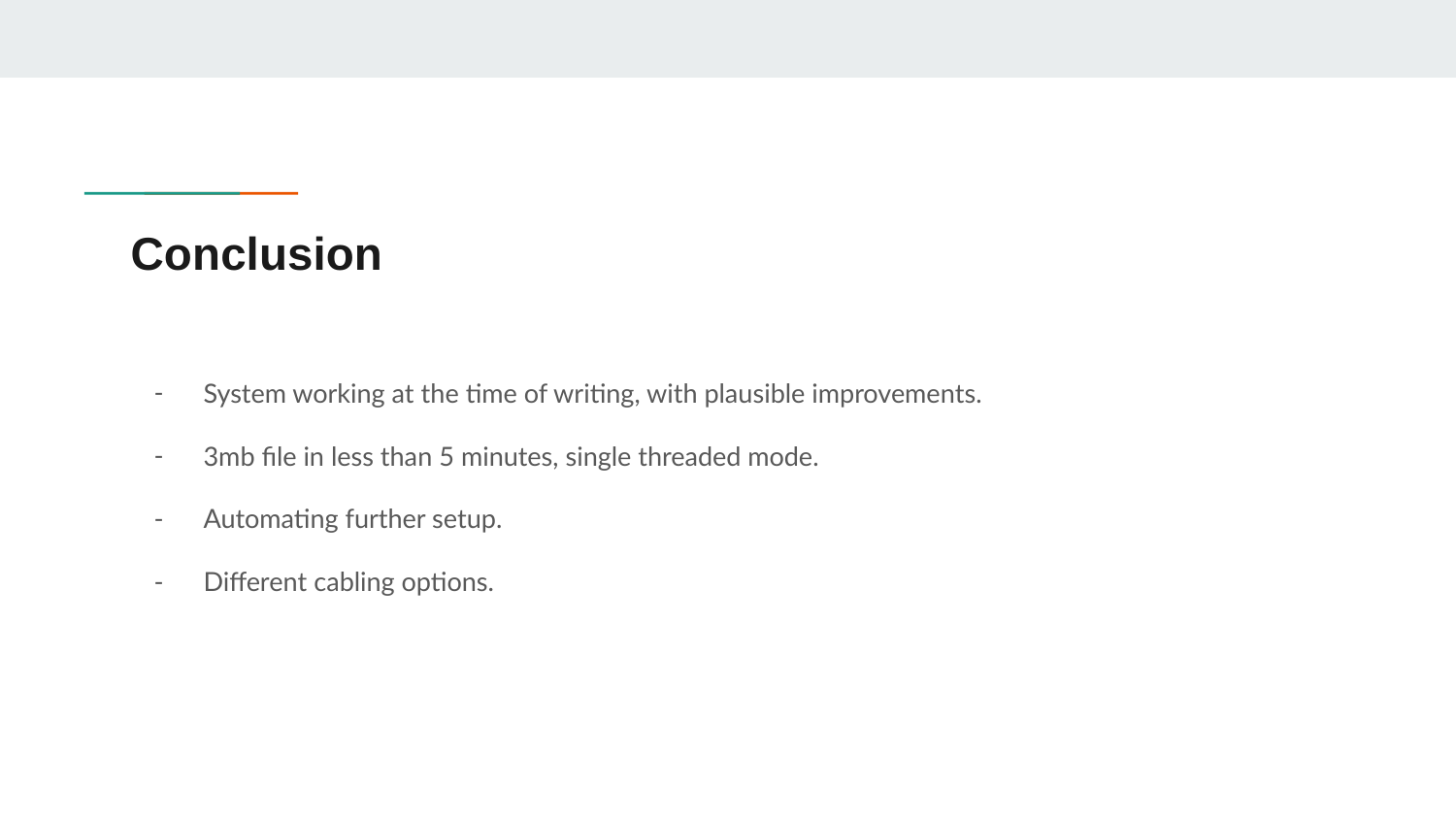

# Conclusion
System working at the time of writing, with plausible improvements.
3mb file in less than 5 minutes, single threaded mode.
Automating further setup.
Different cabling options.